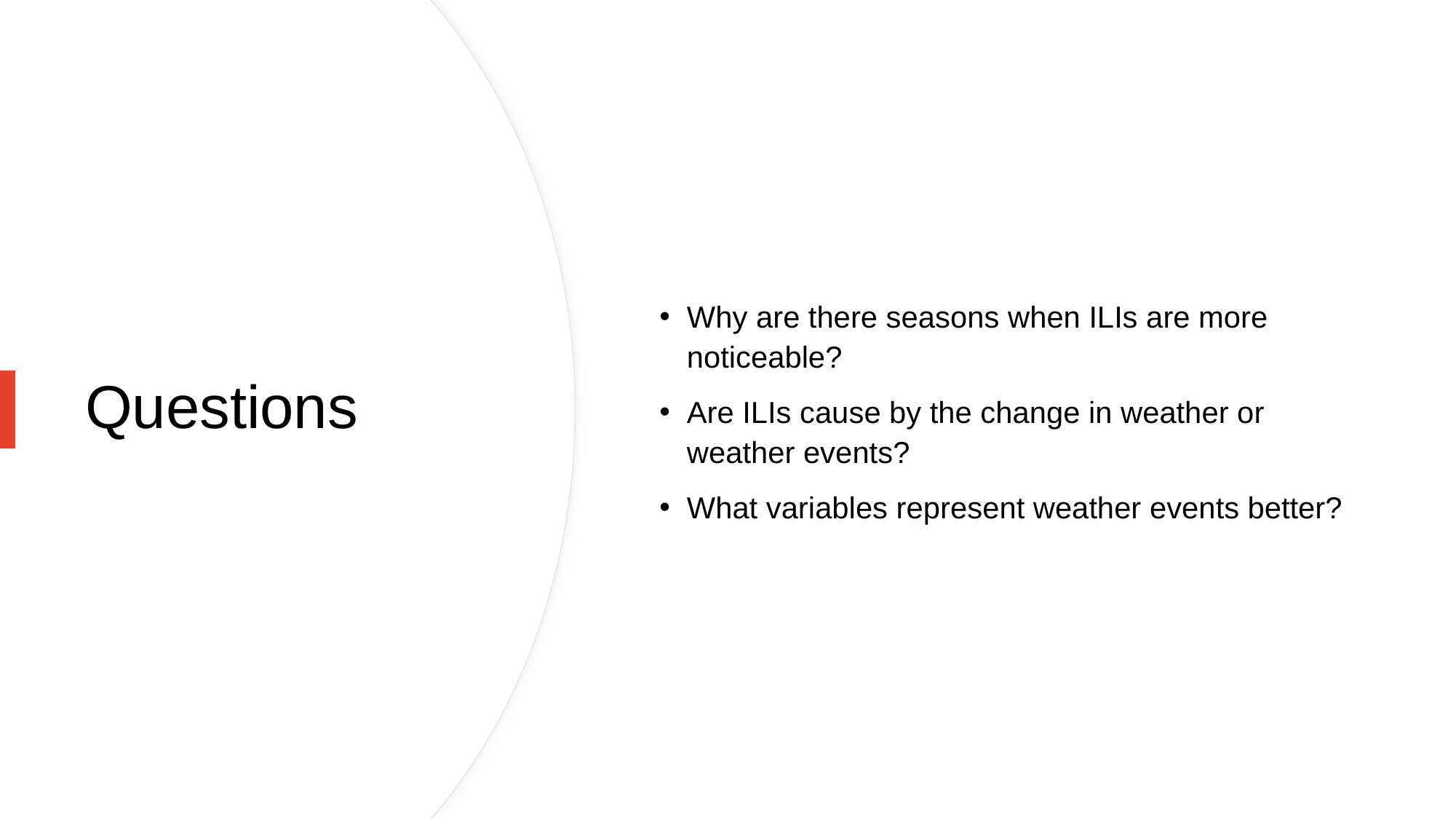

Why are there seasons when ILIs are more noticeable?
Are ILIs cause by the change in weather or weather events?
What variables represent weather events better?
# Questions